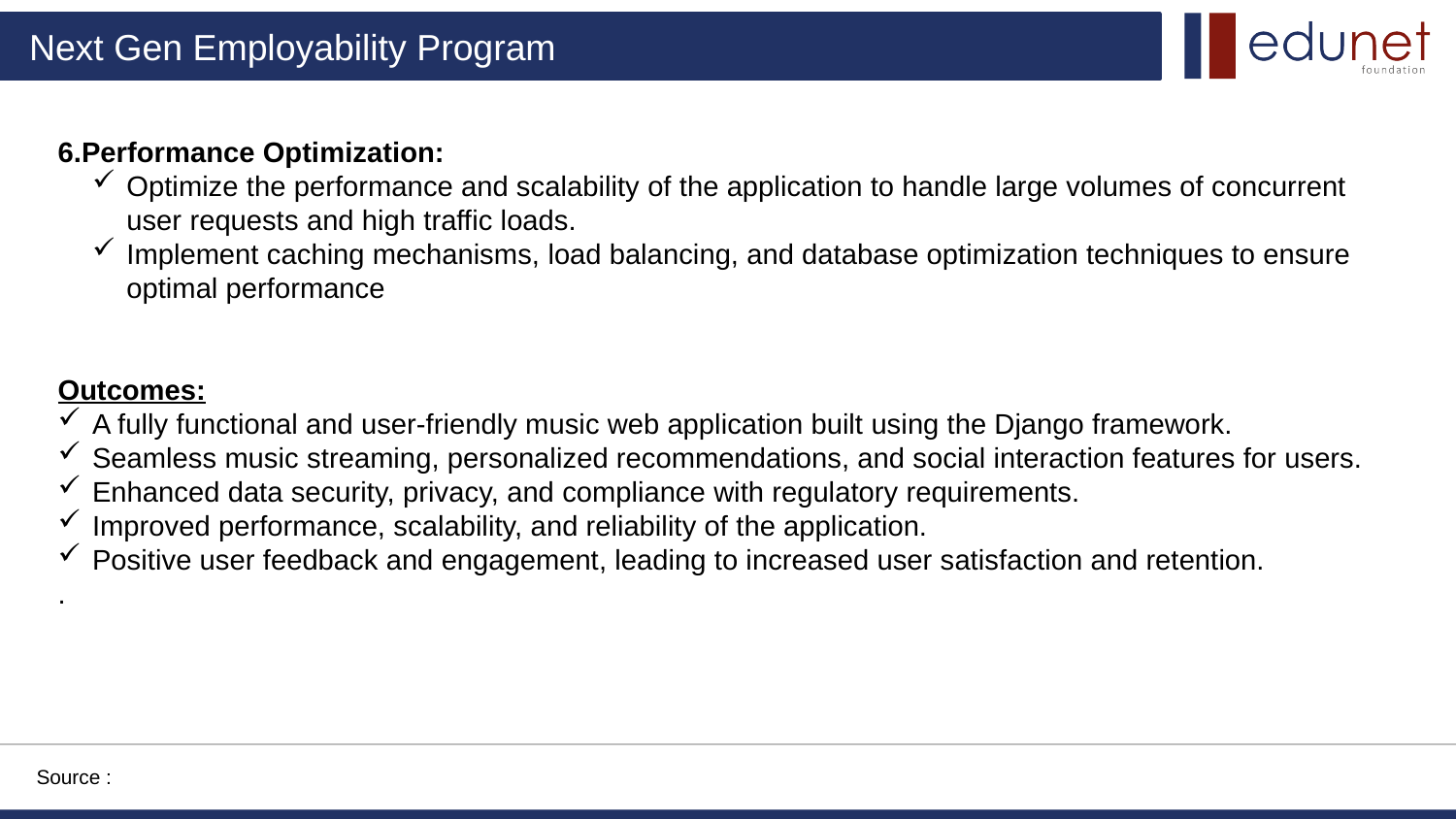

6.Performance Optimization:
Optimize the performance and scalability of the application to handle large volumes of concurrent user requests and high traffic loads.
Implement caching mechanisms, load balancing, and database optimization techniques to ensure optimal performance

Outcomes:
A fully functional and user-friendly music web application built using the Django framework.
Seamless music streaming, personalized recommendations, and social interaction features for users.
Enhanced data security, privacy, and compliance with regulatory requirements.
Improved performance, scalability, and reliability of the application.
Positive user feedback and engagement, leading to increased user satisfaction and retention.
.
Source :